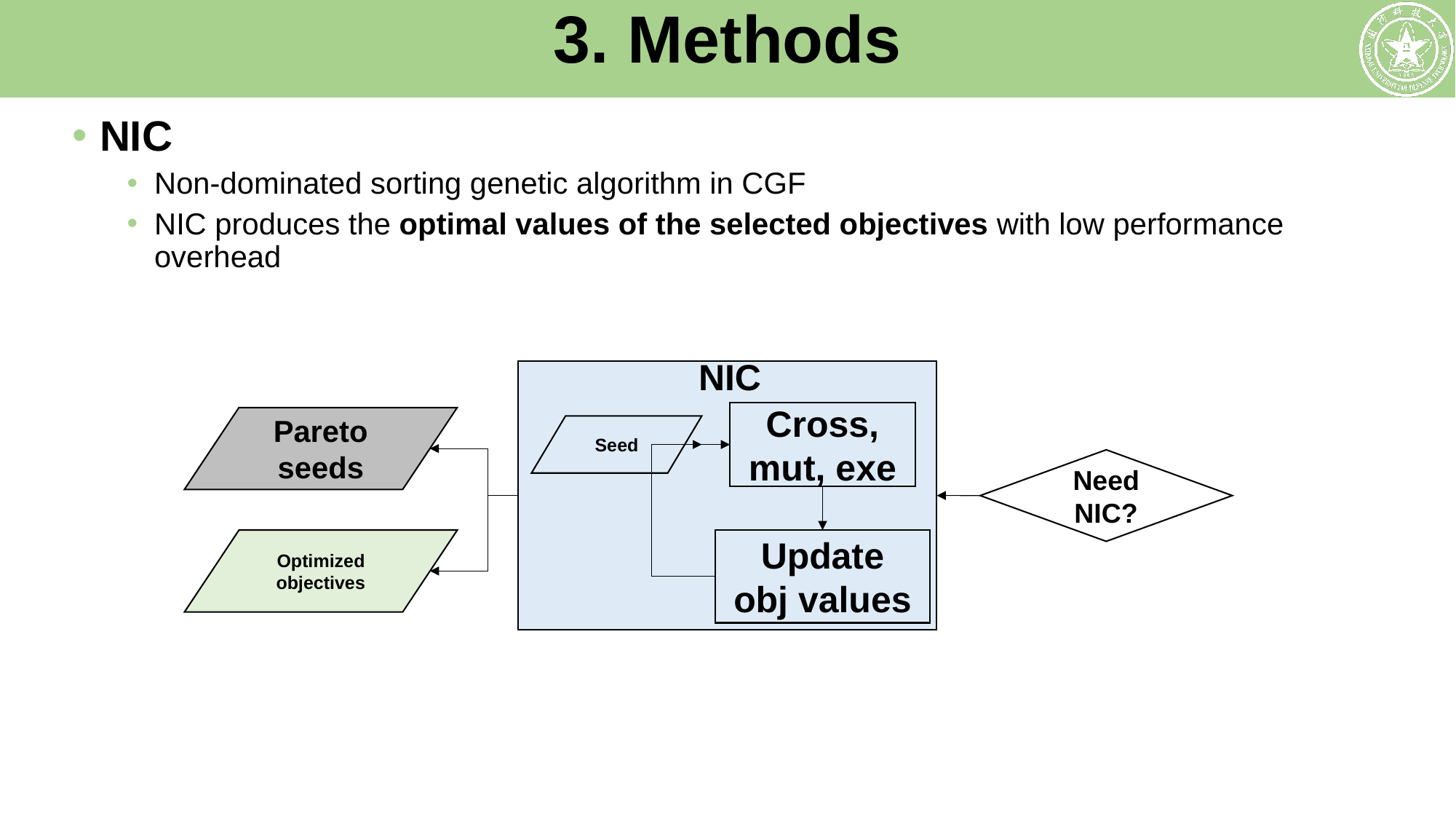

# 3. Methods
NIC
Non-dominated sorting genetic algorithm in CGF
NIC produces the optimal values of the selected objectives with low performance overhead
NIC

Cross, mut, exe
Pareto
seeds
Seed
Need NIC?
Update
obj values
Optimized
objectives